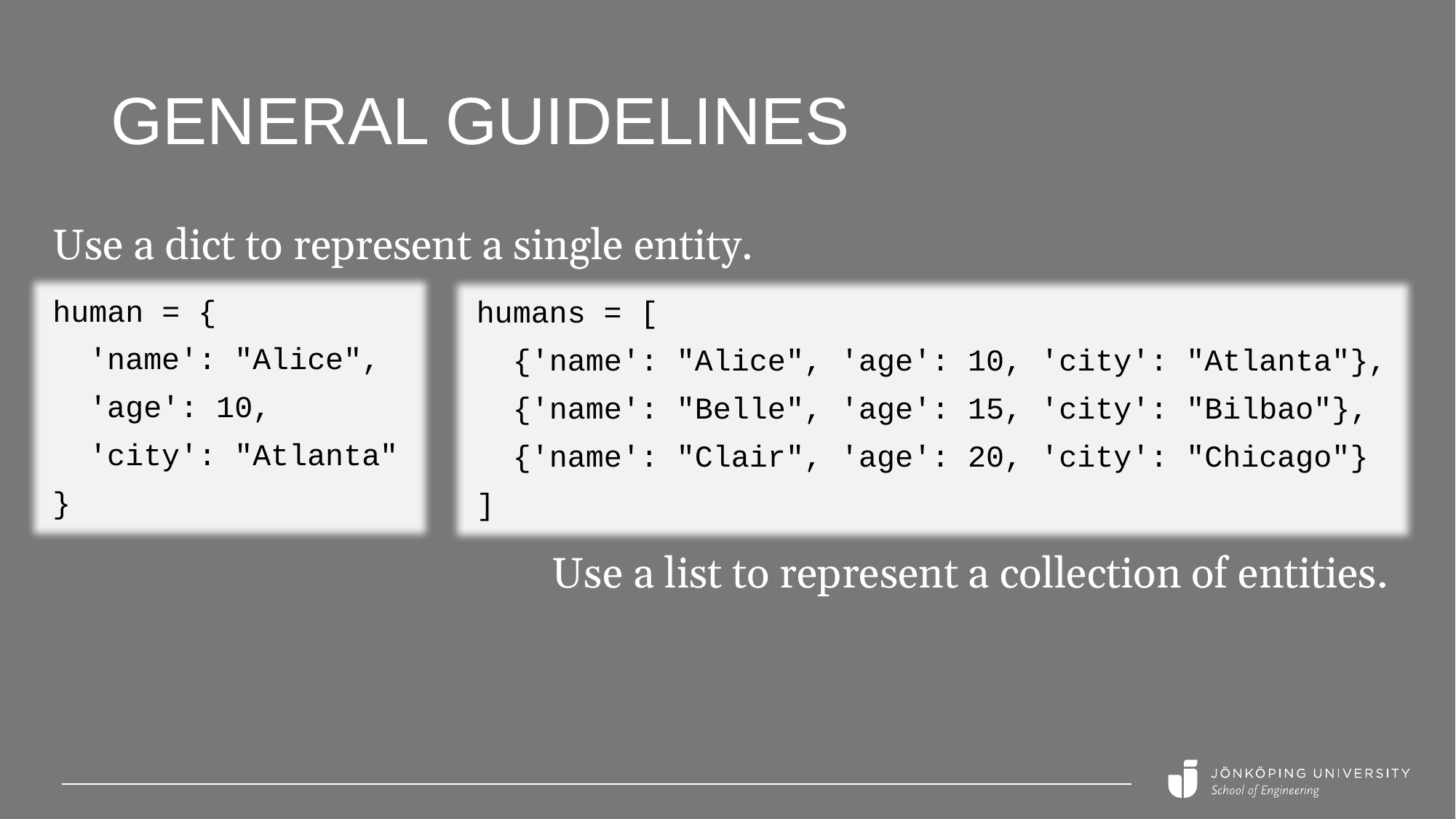

# General guidelines
Use a dict to represent a single entity.
human = {
  'name': "Alice",
  'age': 10,
  'city': "Atlanta"
}
humans = [
  {'name': "Alice", 'age': 10, 'city': "Atlanta"},
  {'name': "Belle", 'age': 15, 'city': "Bilbao"},
  {'name': "Clair", 'age': 20, 'city': "Chicago"}
]
Use a list to represent a collection of entities.